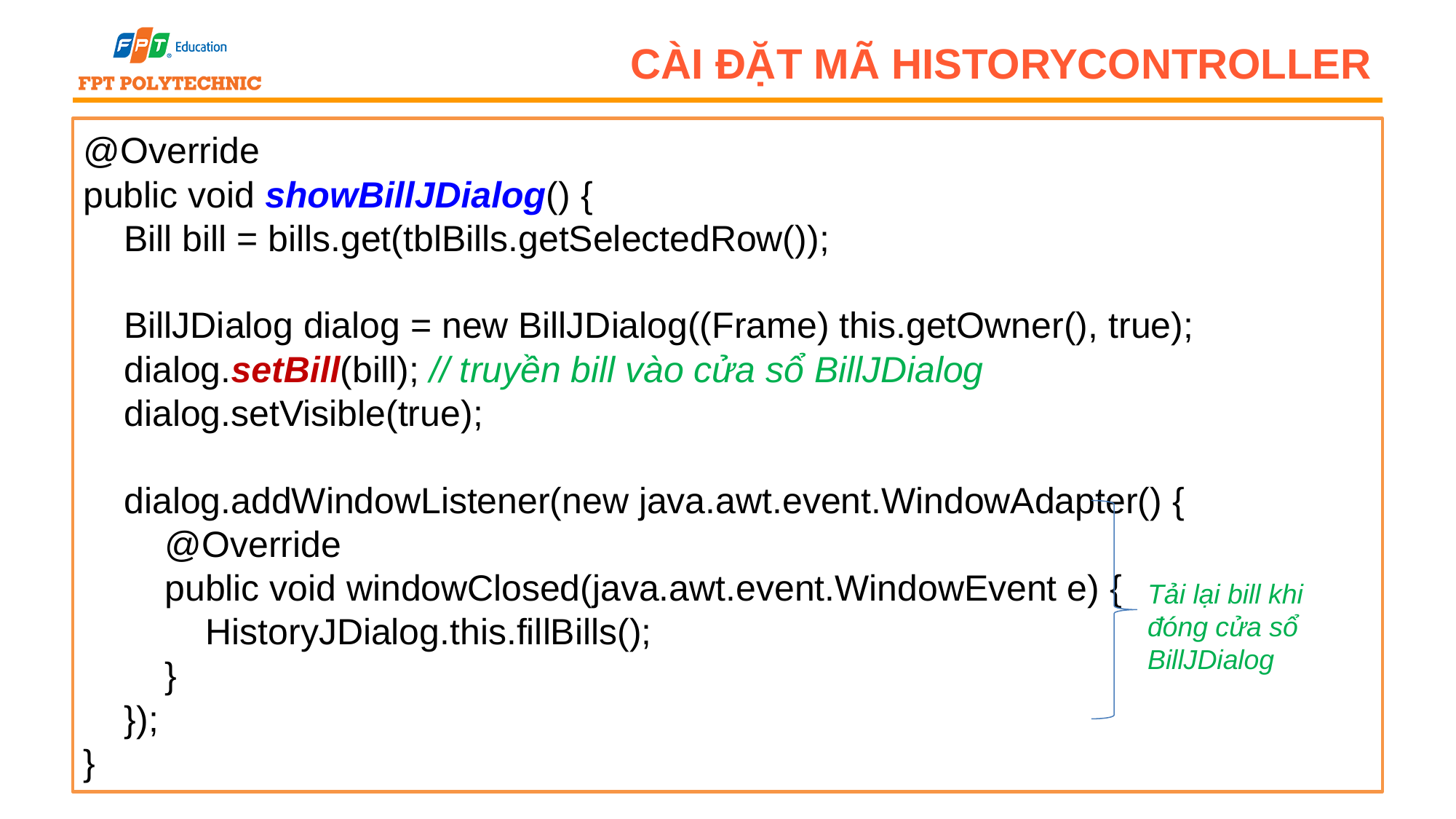

# Cài đặt mã HistoryController
@Override
public void showBillJDialog() {
    Bill bill = bills.get(tblBills.getSelectedRow());

    BillJDialog dialog = new BillJDialog((Frame) this.getOwner(), true);
    dialog.setBill(bill); // truyền bill vào cửa sổ BillJDialog
    dialog.setVisible(true);

    dialog.addWindowListener(new java.awt.event.WindowAdapter() {
        @Override
        public void windowClosed(java.awt.event.WindowEvent e) {
            HistoryJDialog.this.fillBills();
        }
    });
}

Tải lại bill khi đóng cửa sổ BillJDialog